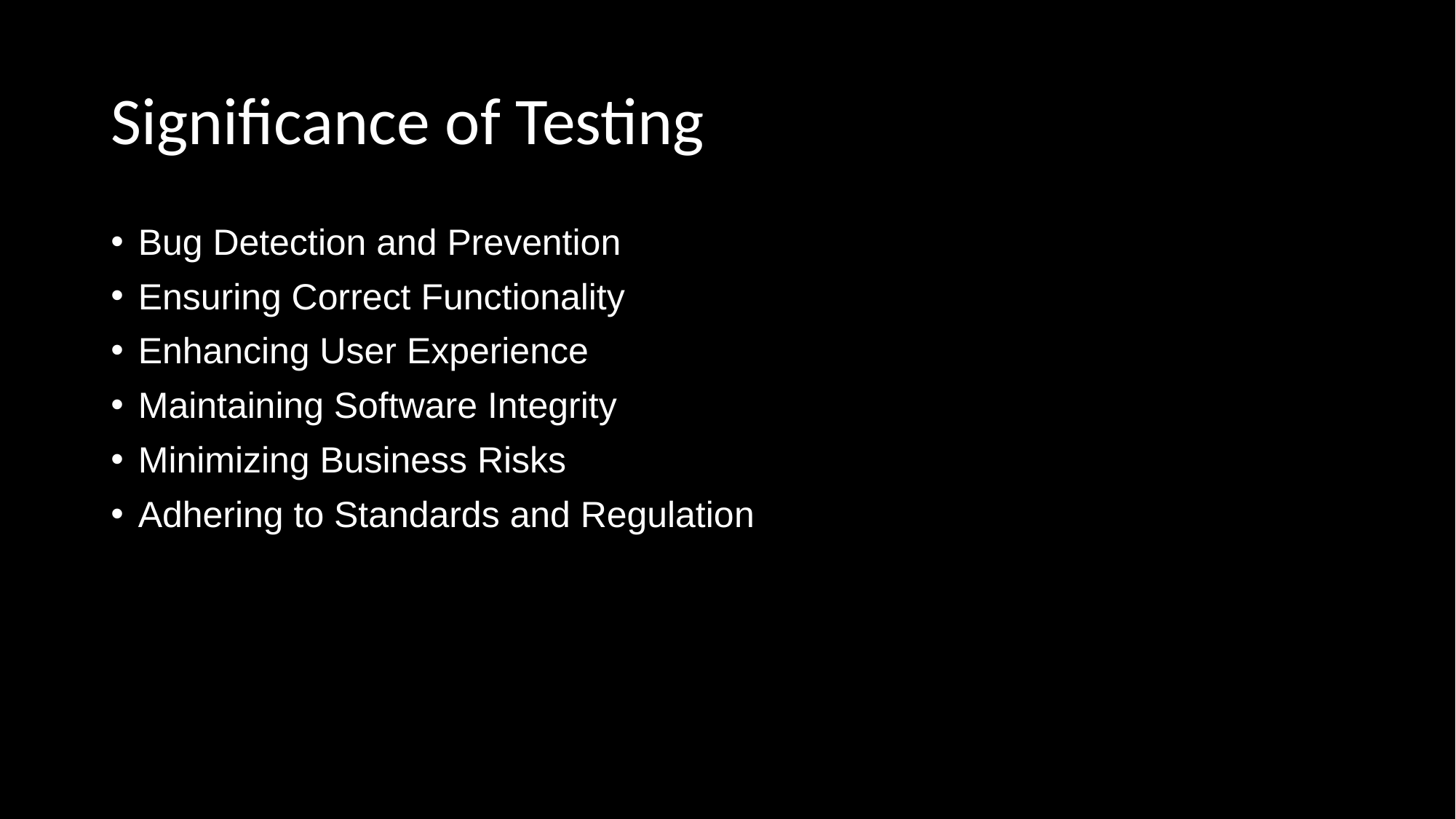

# Significance of Testing
Bug Detection and Prevention
Ensuring Correct Functionality
Enhancing User Experience
Maintaining Software Integrity
Minimizing Business Risks
Adhering to Standards and Regulation